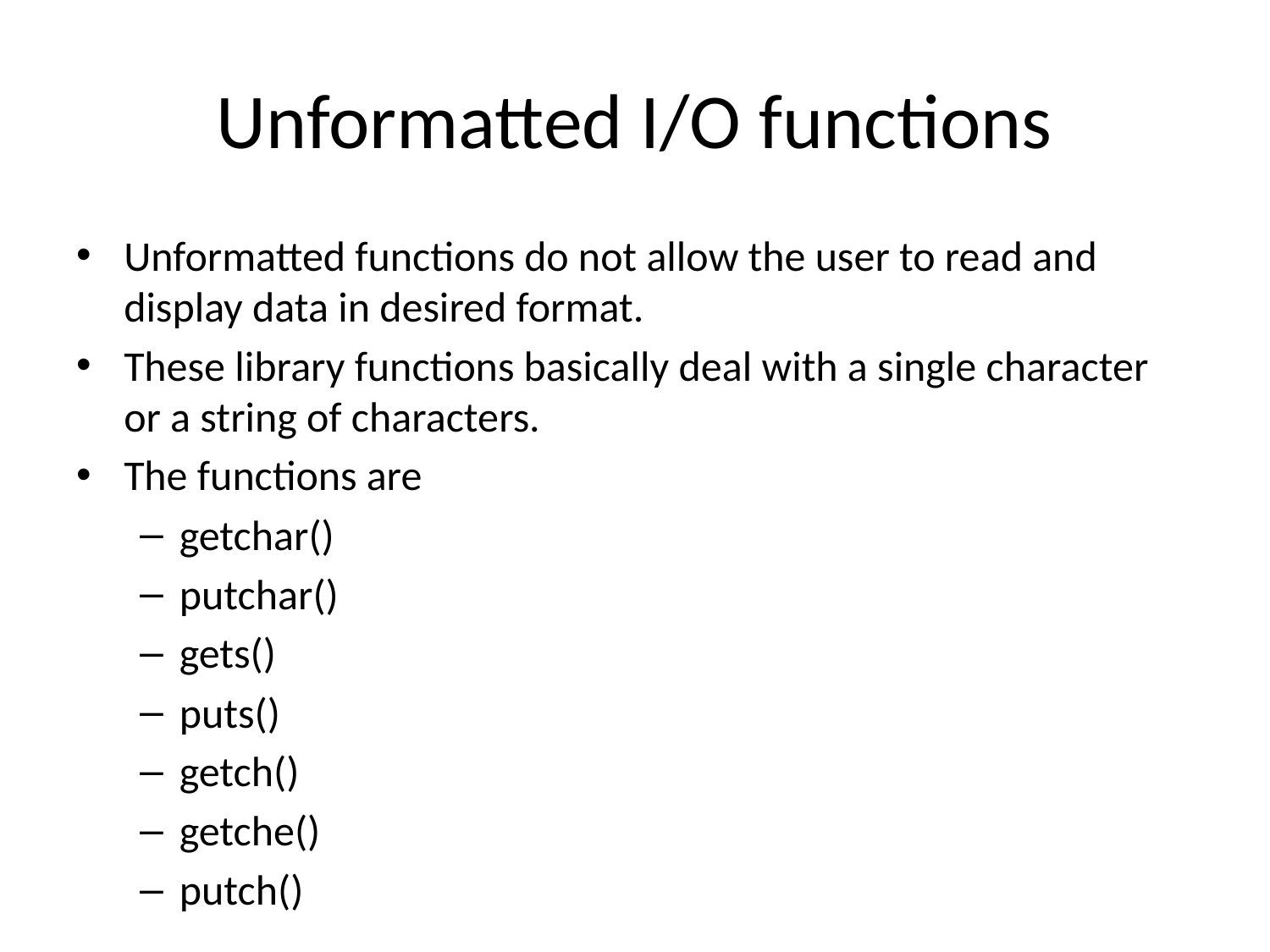

# Unformatted I/O functions
Unformatted functions do not allow the user to read and display data in desired format.
These library functions basically deal with a single character or a string of characters.
The functions are
getchar()
putchar()
gets()
puts()
getch()
getche()
putch()